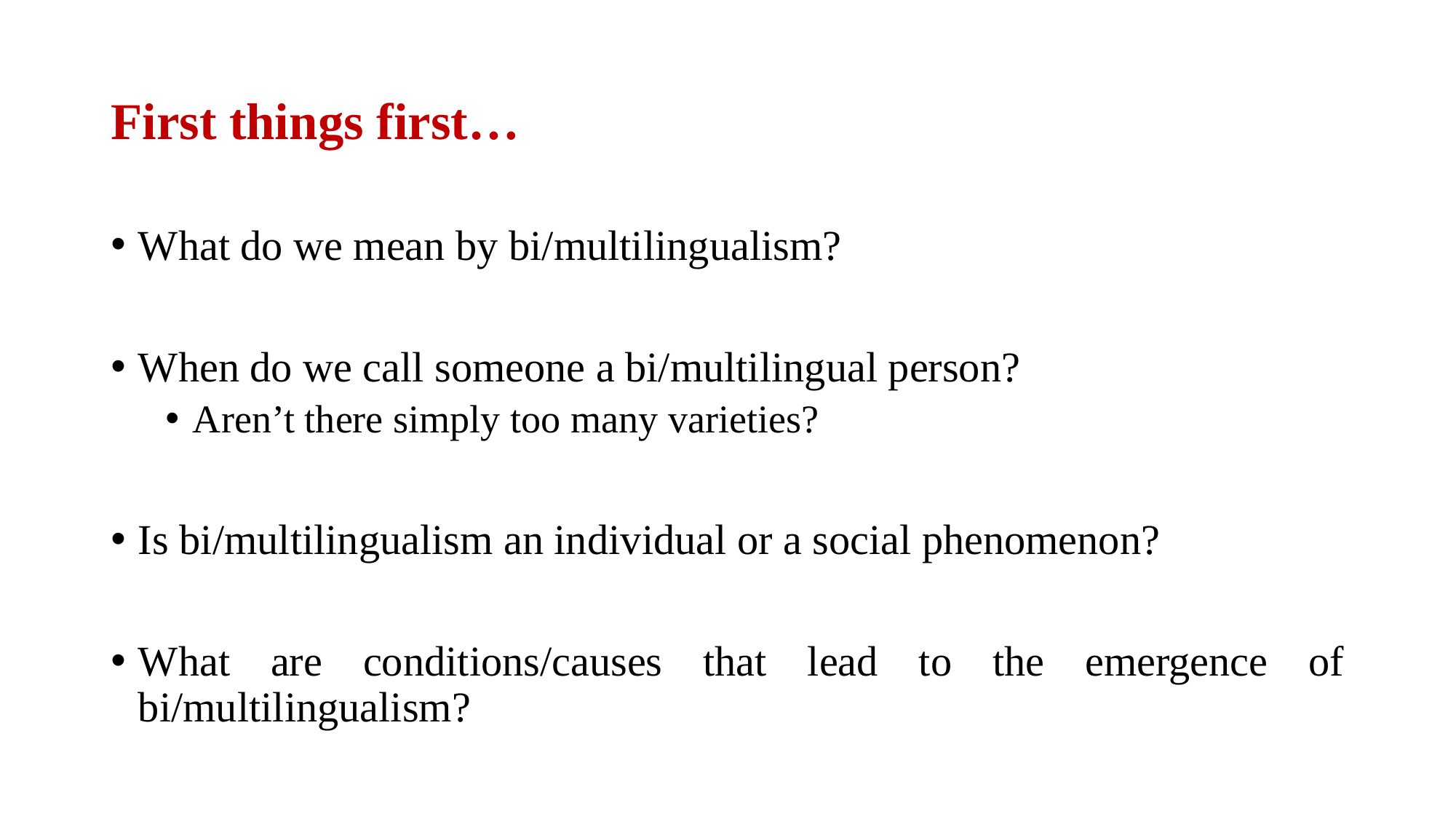

# First things first…
What do we mean by bi/multilingualism?

When do we call someone a bi/multilingual person?
Aren’t there simply too many varieties?

Is bi/multilingualism an individual or a social phenomenon?

What are conditions/causes that lead to the emergence of bi/multilingualism?